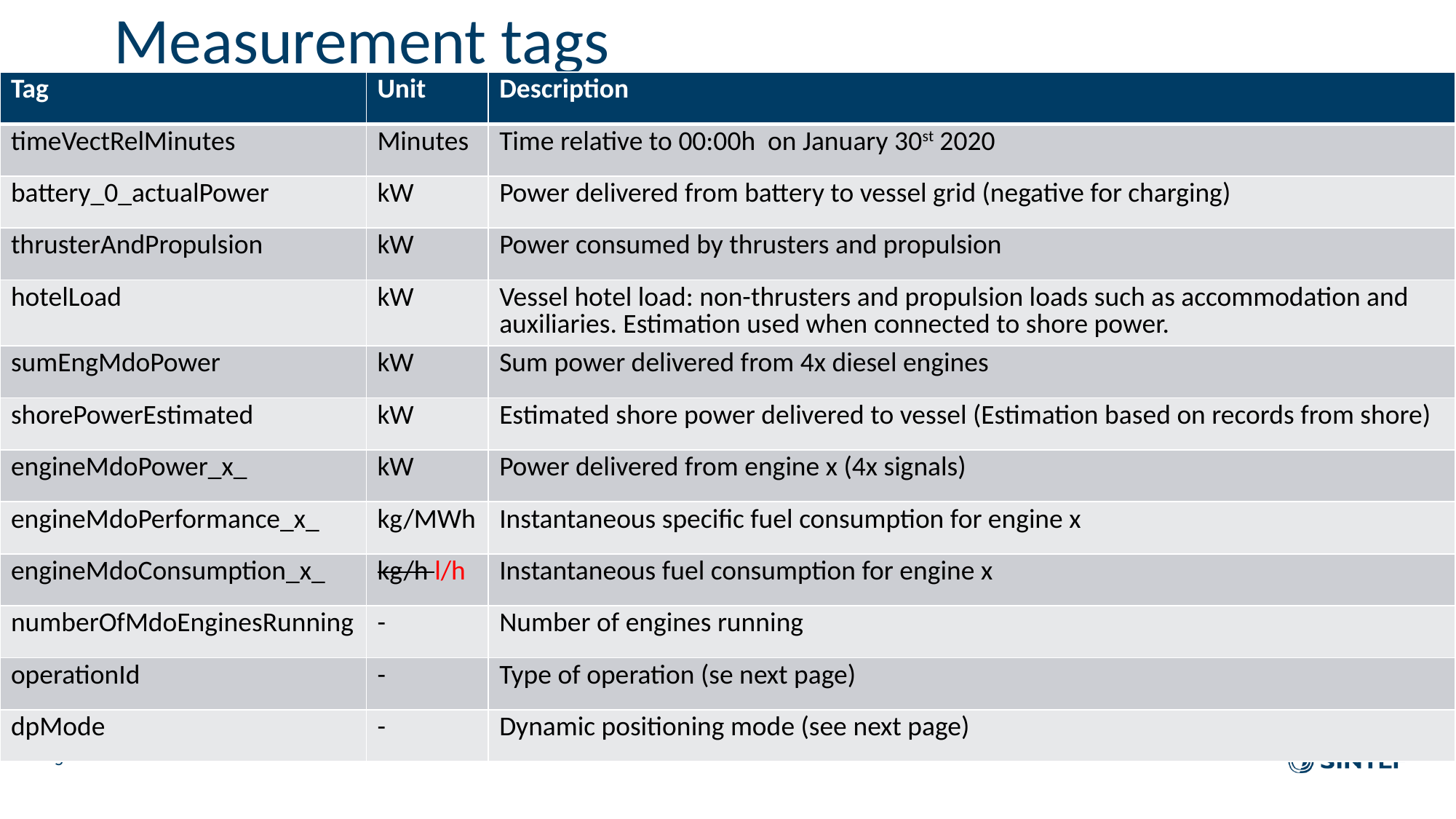

# Measurement tags
| Tag | Unit | Description |
| --- | --- | --- |
| timeVectRelMinutes | Minutes | Time relative to 00:00h on January 30st 2020 |
| battery\_0\_actualPower | kW | Power delivered from battery to vessel grid (negative for charging) |
| thrusterAndPropulsion | kW | Power consumed by thrusters and propulsion |
| hotelLoad | kW | Vessel hotel load: non-thrusters and propulsion loads such as accommodation and auxiliaries. Estimation used when connected to shore power. |
| sumEngMdoPower | kW | Sum power delivered from 4x diesel engines |
| shorePowerEstimated | kW | Estimated shore power delivered to vessel (Estimation based on records from shore) |
| engineMdoPower\_x\_ | kW | Power delivered from engine x (4x signals) |
| engineMdoPerformance\_x\_ | kg/MWh | Instantaneous specific fuel consumption for engine x |
| engineMdoConsumption\_x\_ | kg/h l/h | Instantaneous fuel consumption for engine x |
| numberOfMdoEnginesRunning | - | Number of engines running |
| operationId | - | Type of operation (se next page) |
| dpMode | - | Dynamic positioning mode (see next page) |
5